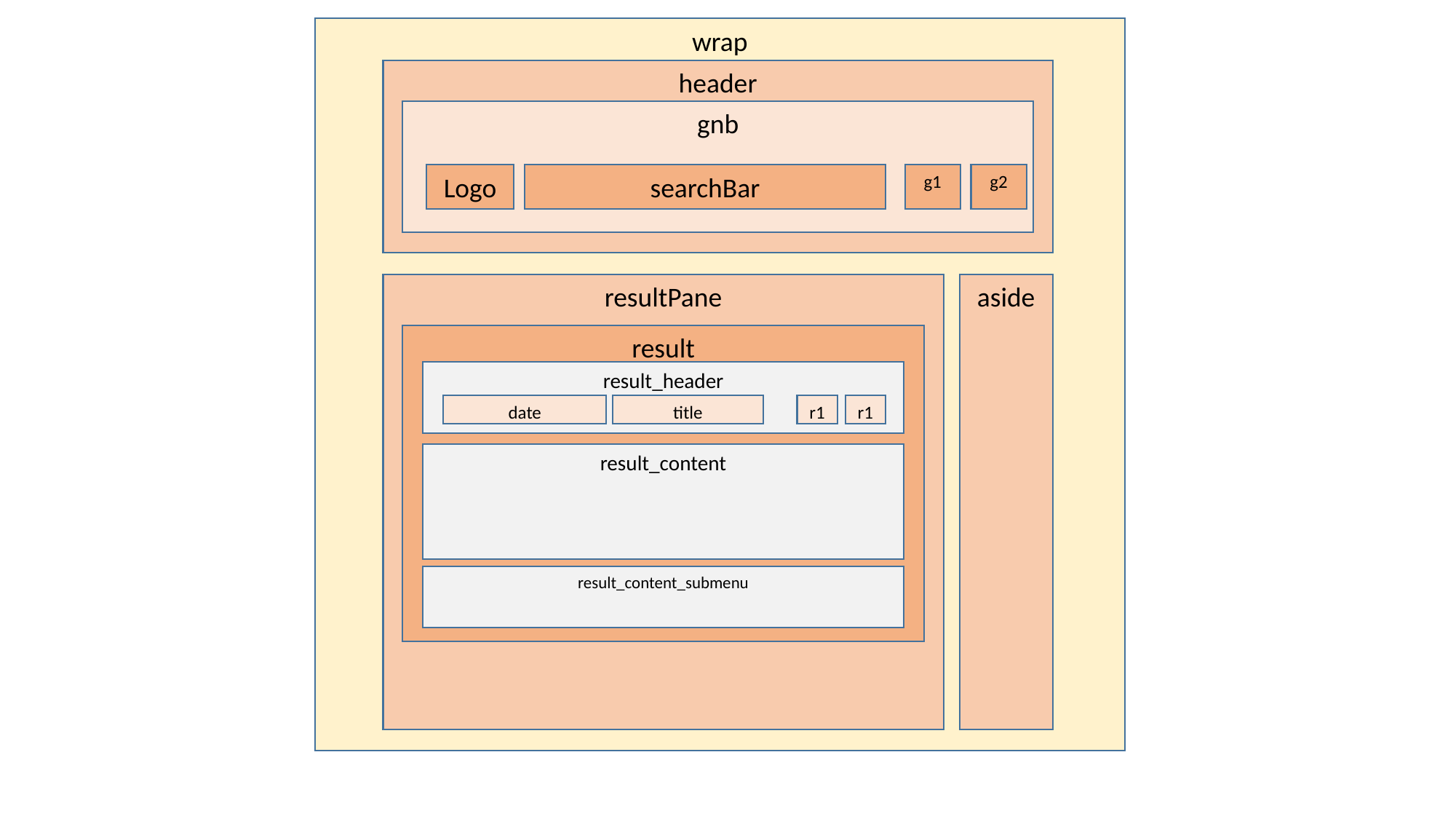

wrap
header
gnb
g2
Logo
searchBar
g1
resultPane
aside
result
result_header
date
title
r1
r1
result_content
result_content_submenu